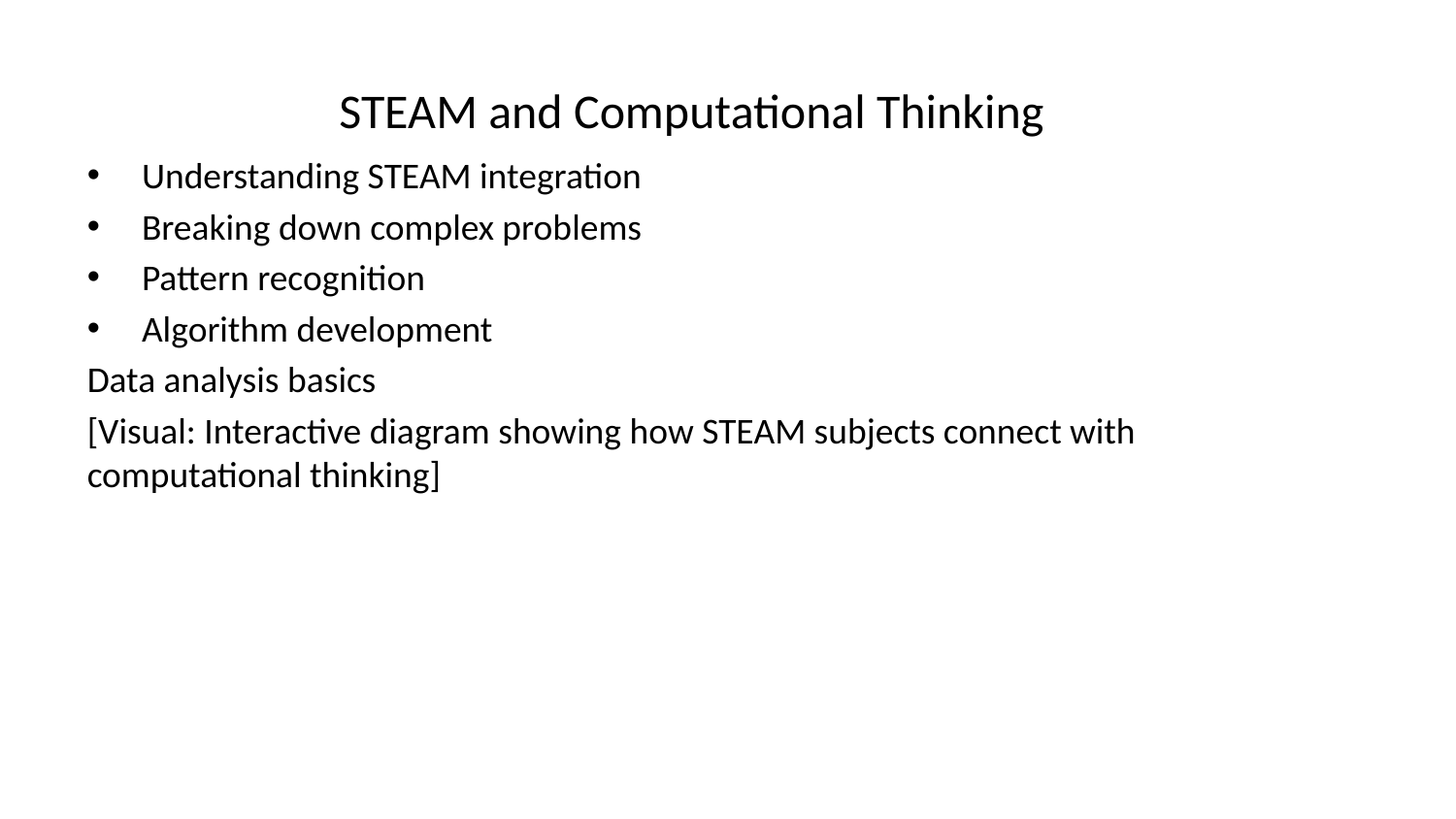

STEAM and Computational Thinking
Understanding STEAM integration
Breaking down complex problems
Pattern recognition
Algorithm development
Data analysis basics
[Visual: Interactive diagram showing how STEAM subjects connect with computational thinking]